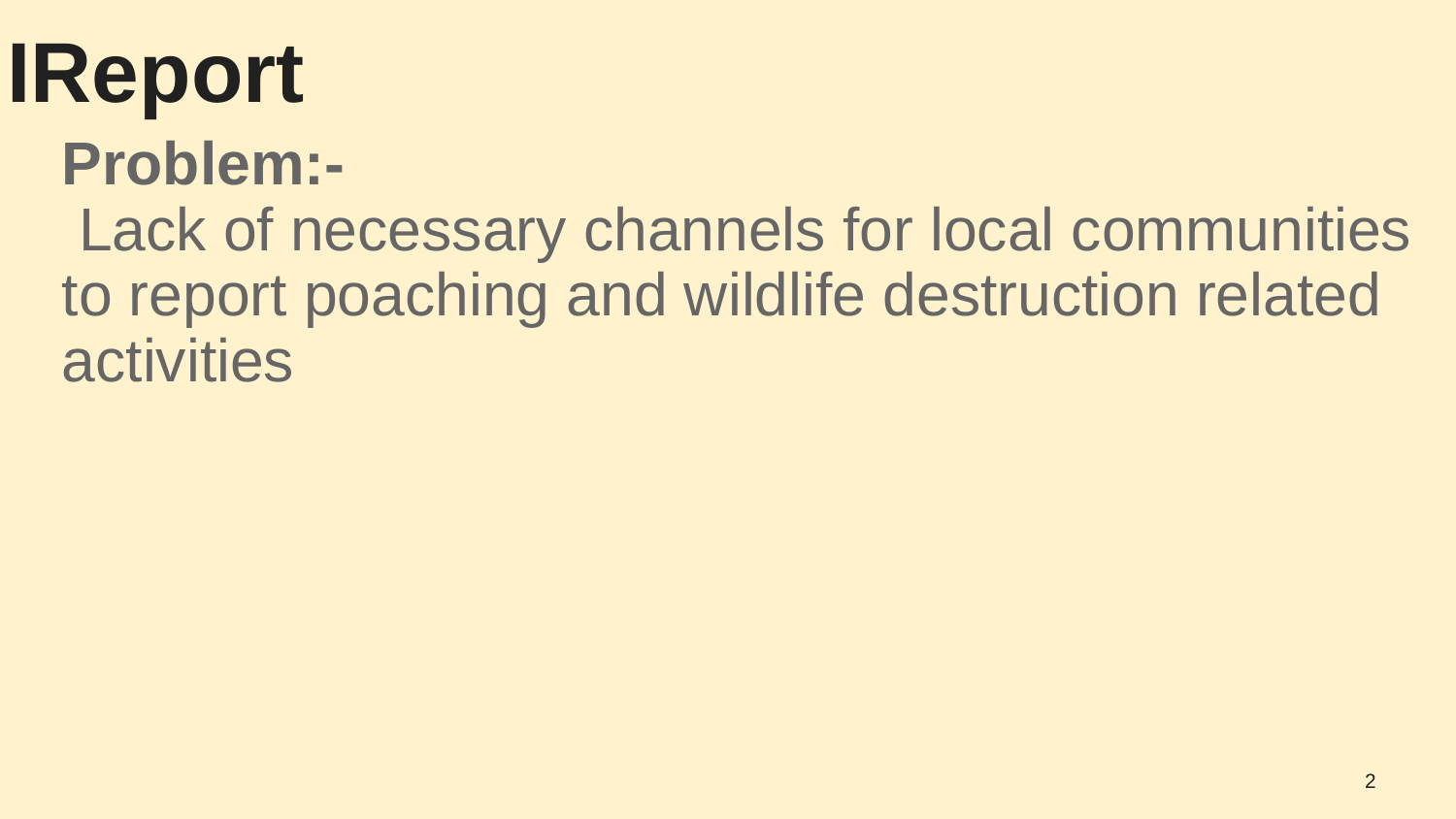

# IReport
Problem:-
 Lack of necessary channels for local communities to report poaching and wildlife destruction related activities

2